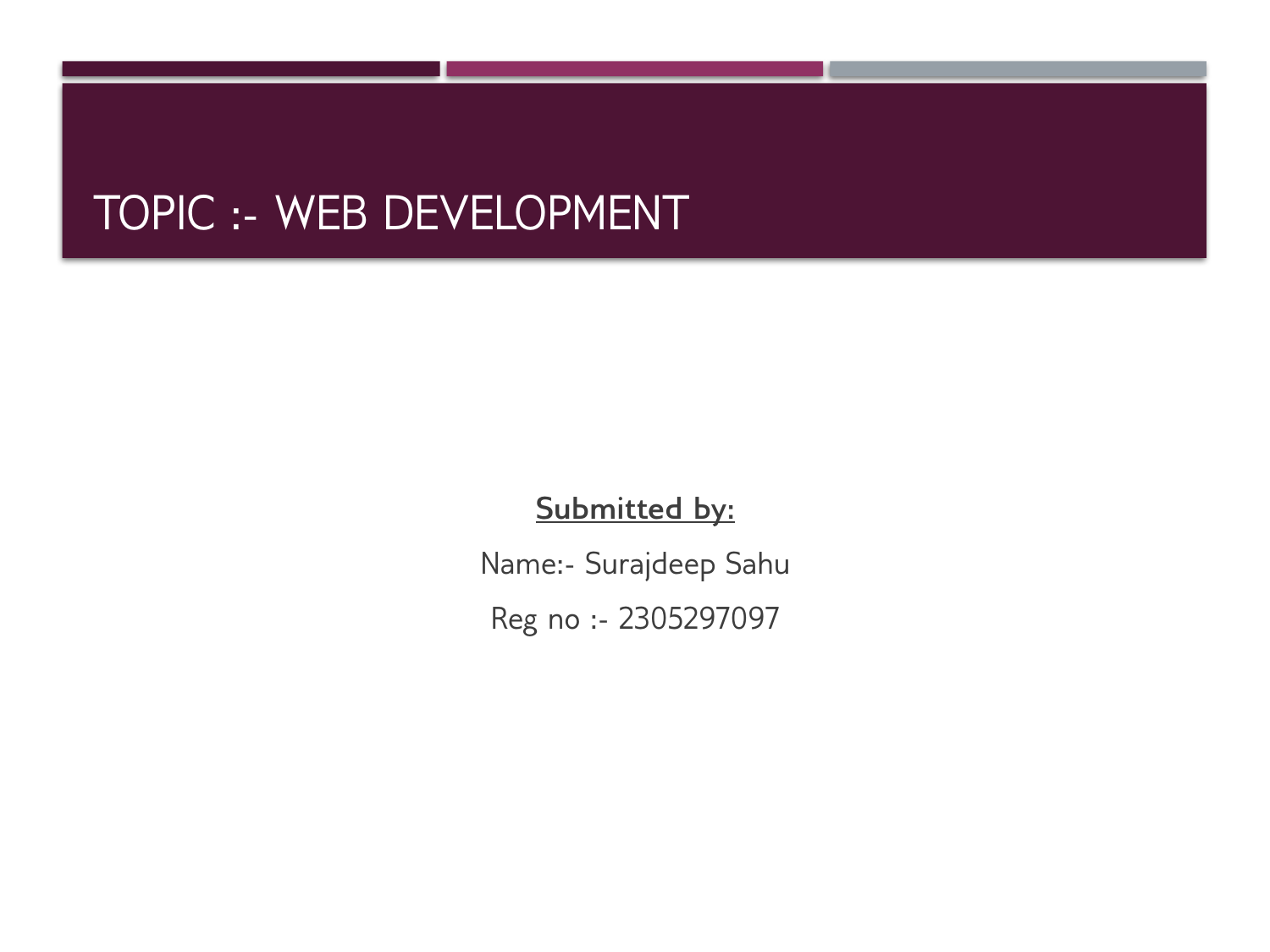

# Topic :- Web development
Submitted by:
Name:- Surajdeep Sahu
Reg no :- 2305297097